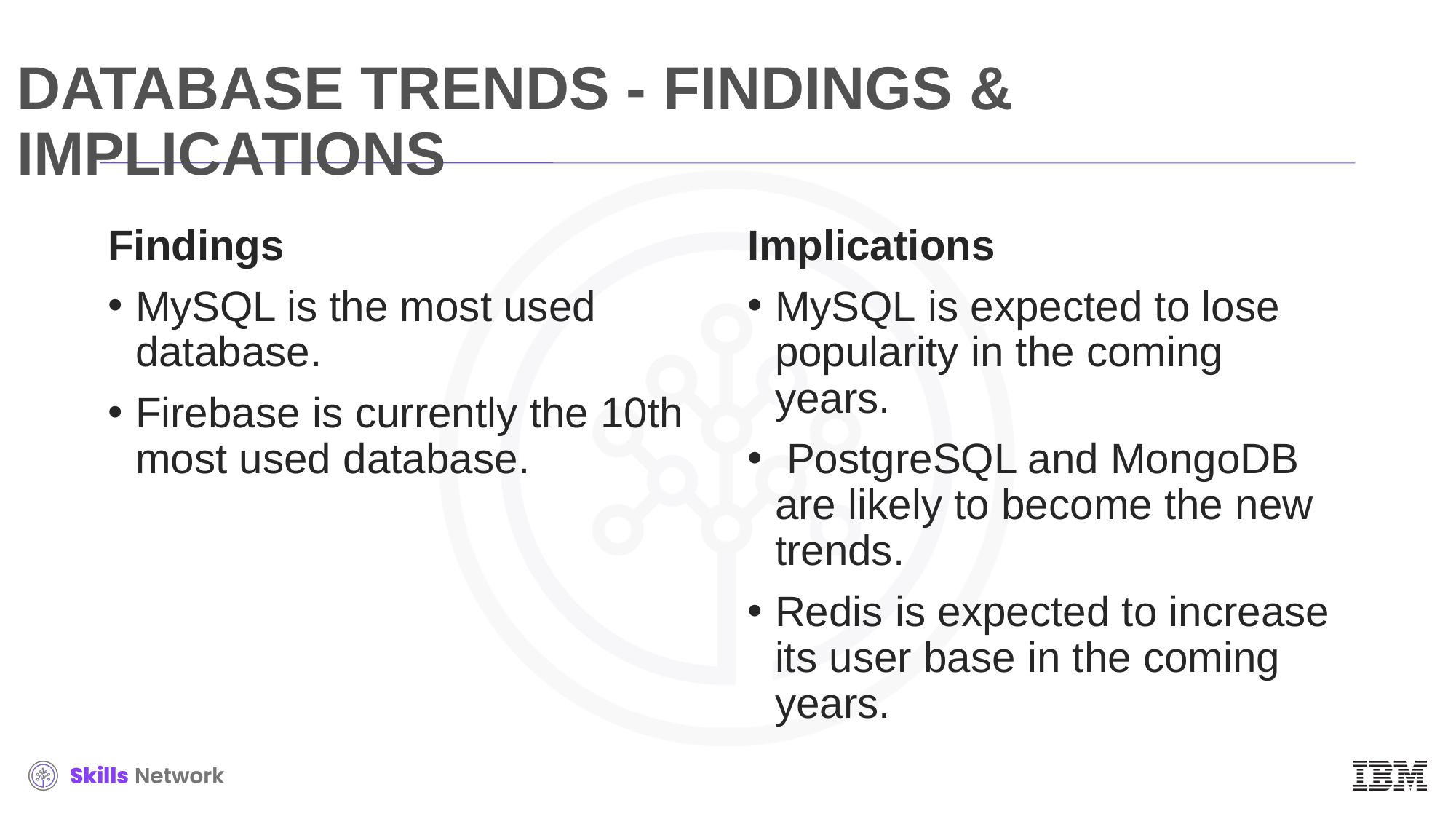

# DATABASE TRENDS - FINDINGS & IMPLICATIONS
Findings
MySQL is the most used database.
Firebase is currently the 10th most used database.

Implications
MySQL is expected to lose popularity in the coming years.
 PostgreSQL and MongoDB are likely to become the new trends.
Redis is expected to increase its user base in the coming years.